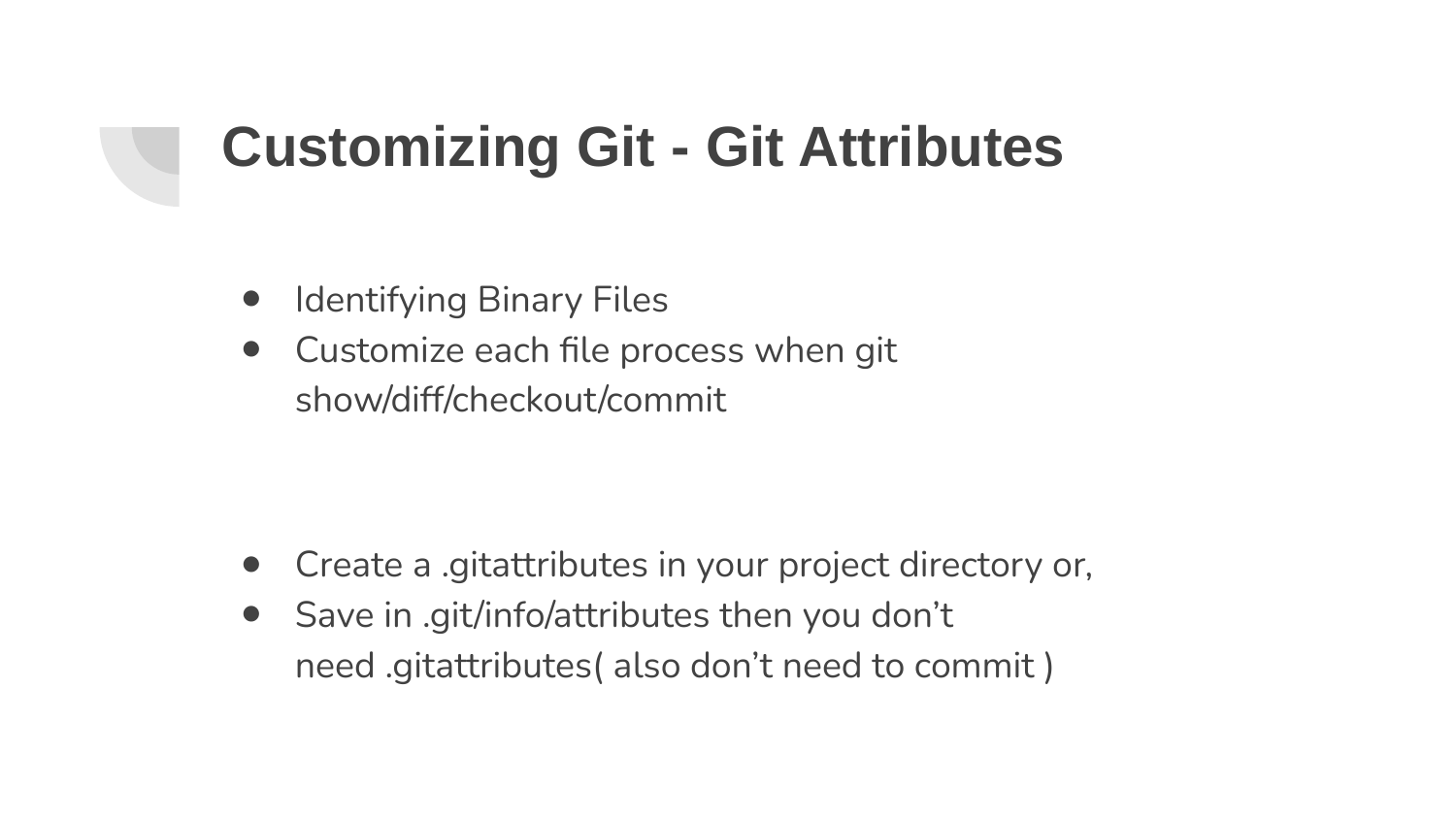

# Customizing Git - Git Attributes
Identifying Binary Files
Customize each file process when git show/diff/checkout/commit

Create a .gitattributes in your project directory or,
Save in .git/info/attributes then you don’t need .gitattributes( also don’t need to commit )